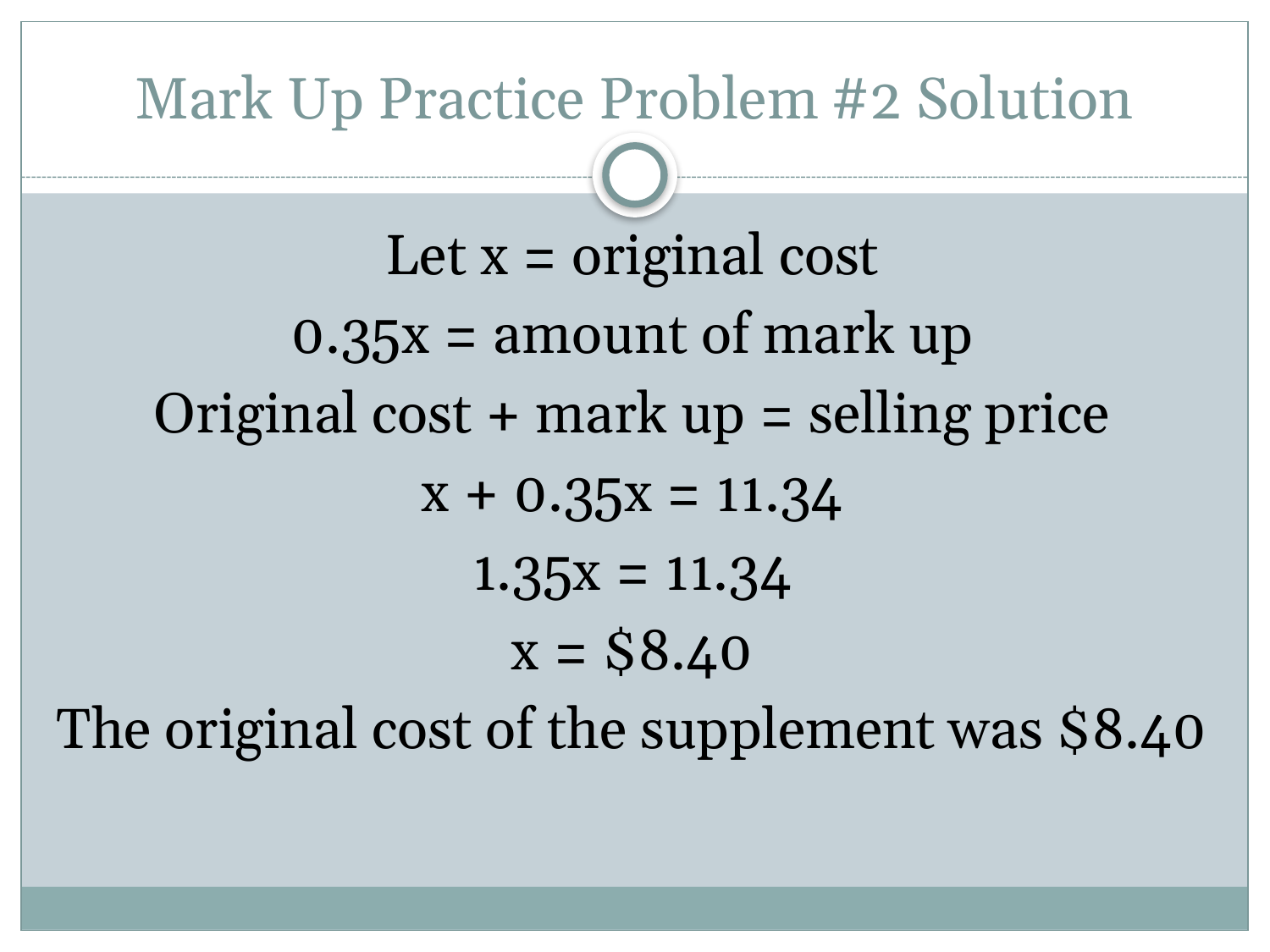

# Mark Up Practice Problem #2 Solution
Let x = original cost
0.35x = amount of mark up
Original cost + mark up = selling price
x + 0.35x = 11.34
1.35x = 11.34
x = $8.40
The original cost of the supplement was $8.40